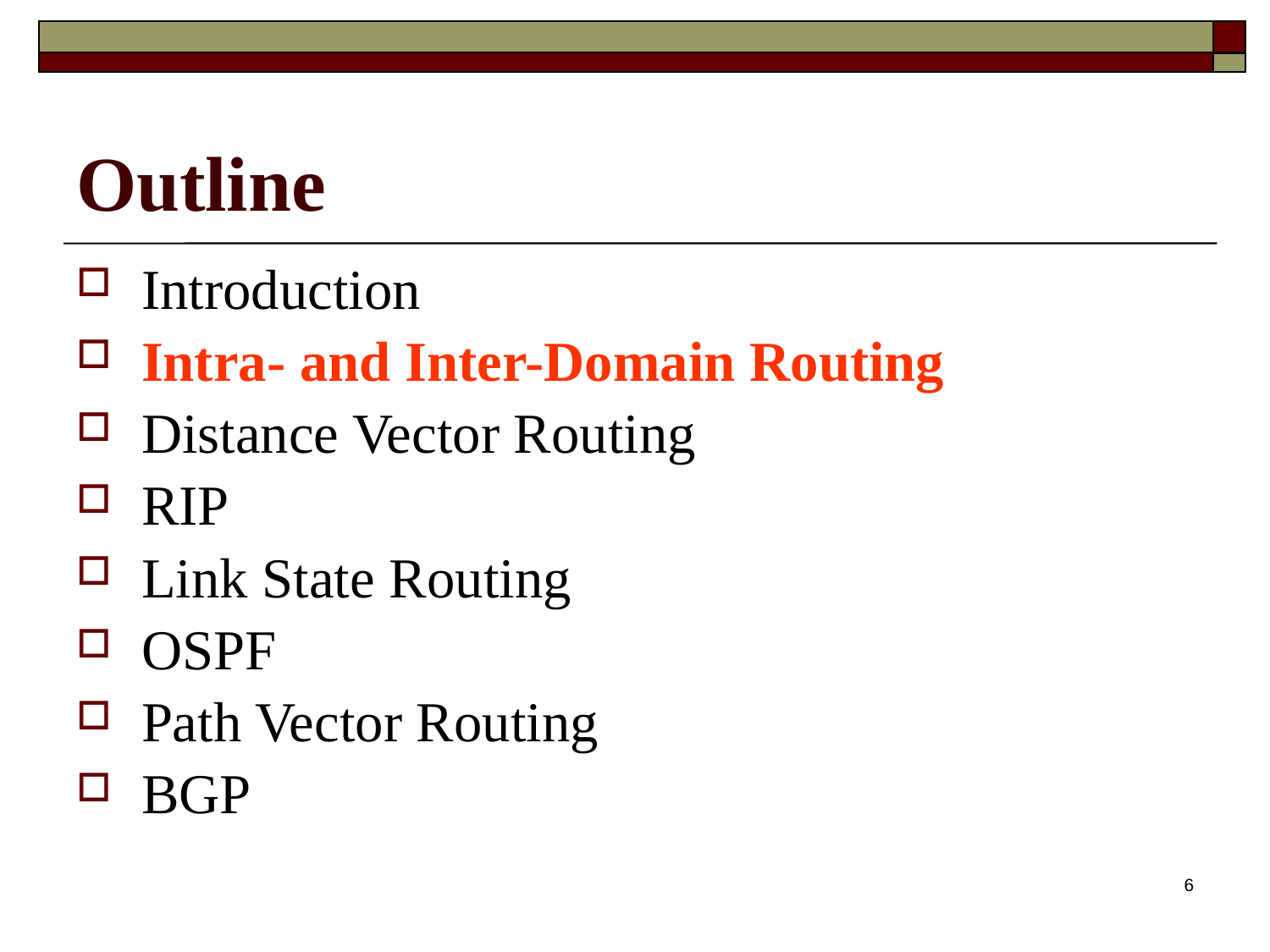

# Outline
Introduction
Intra- and Inter-Domain Routing
Distance Vector Routing
RIP
Link State Routing
OSPF
Path Vector Routing
BGP
6